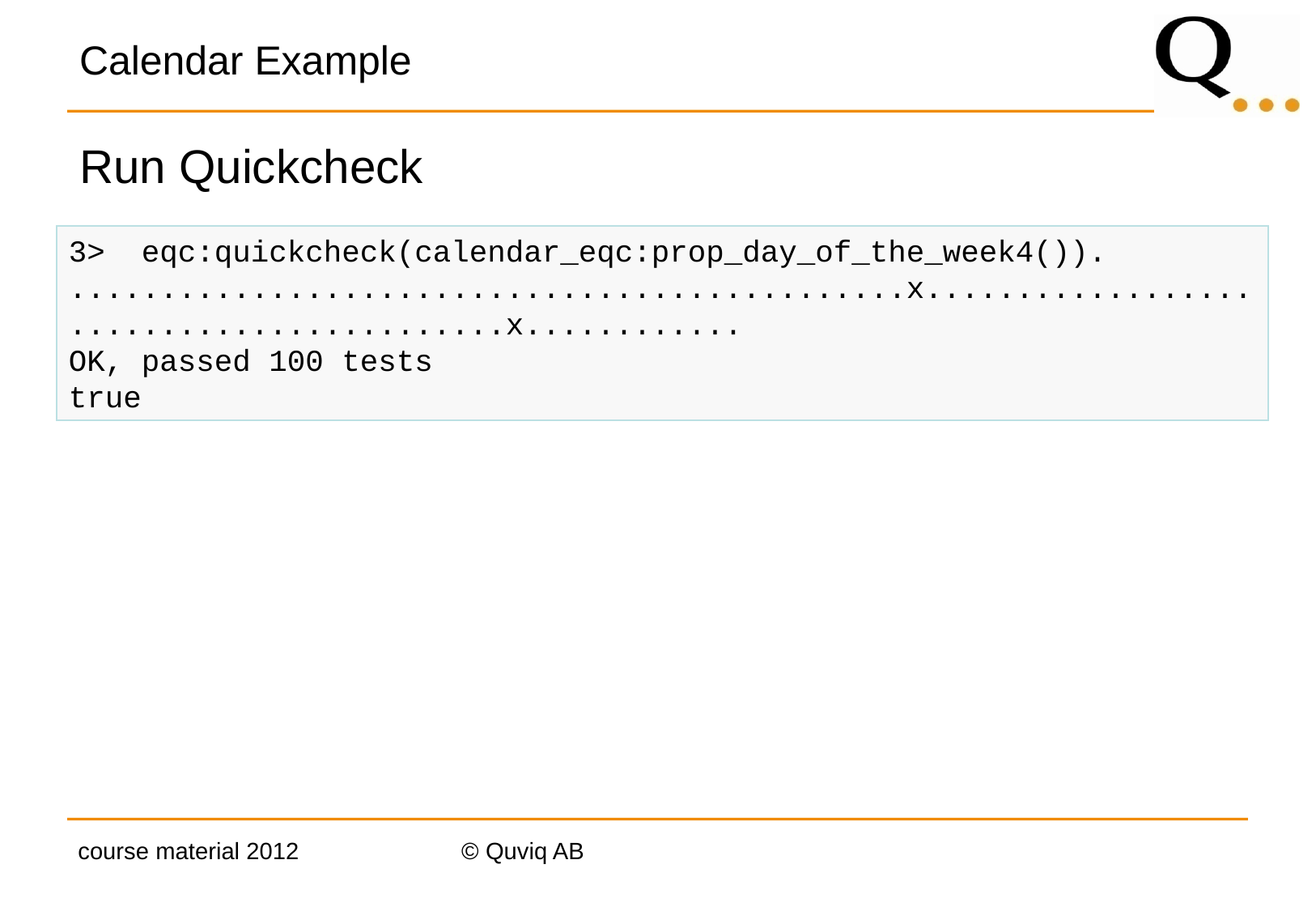

# Calendar Example
Run Quickcheck
3>  eqc:quickcheck(calendar_eqc:prop_day_of_the_week4()).
..............................................x..........................................x............
OK, passed 100 tests
true
course material 2012
© Quviq AB